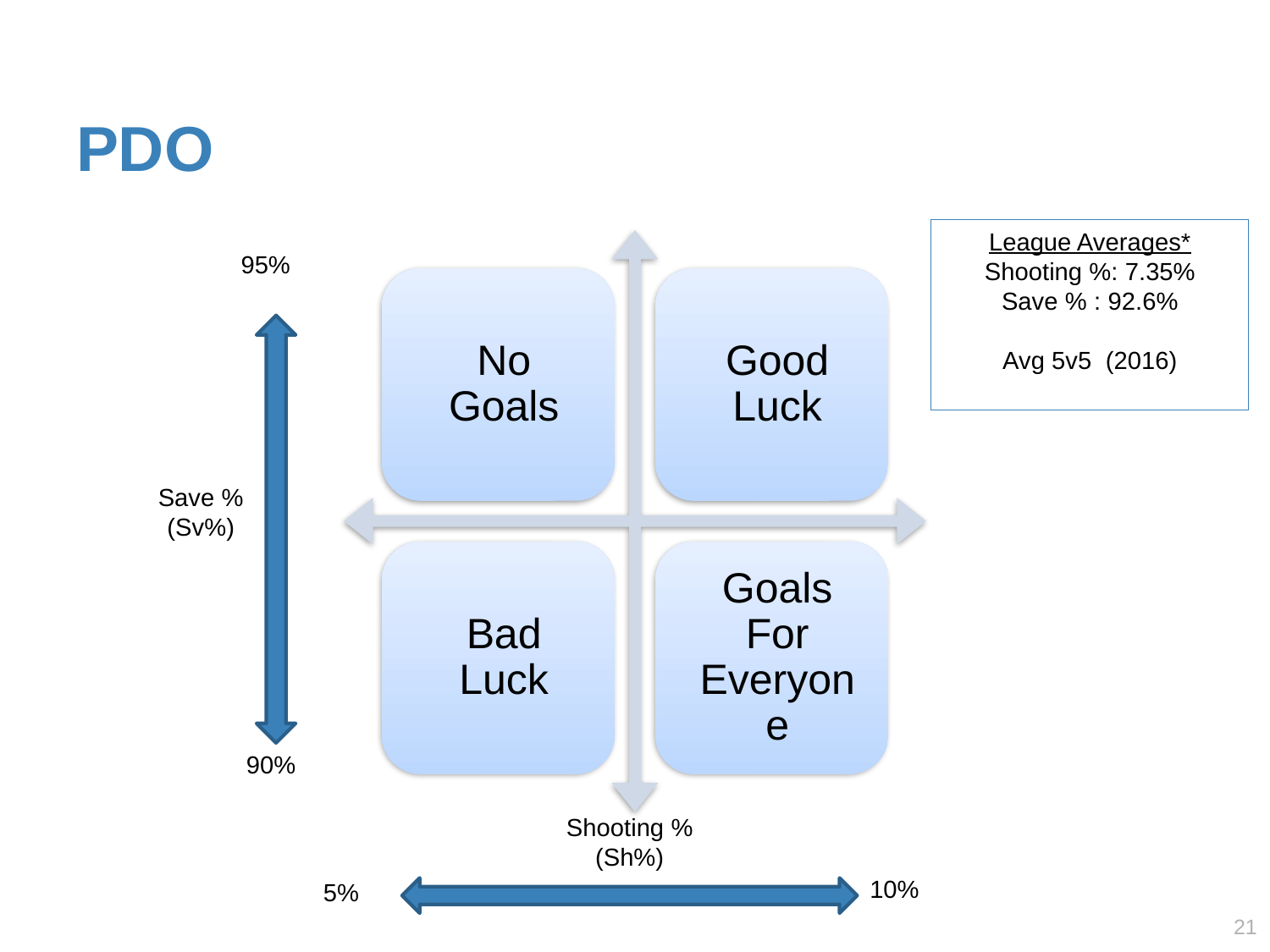

# PDO
League Averages*
Shooting %: 7.35%
Save % : 92.6%

Avg 5v5  (2016)

No Goals
Good Luck
Bad Luck
Goals For Everyone
95%

Save %
(Sv%)
90%
Shooting %
(Sh%)
10%
5%

21